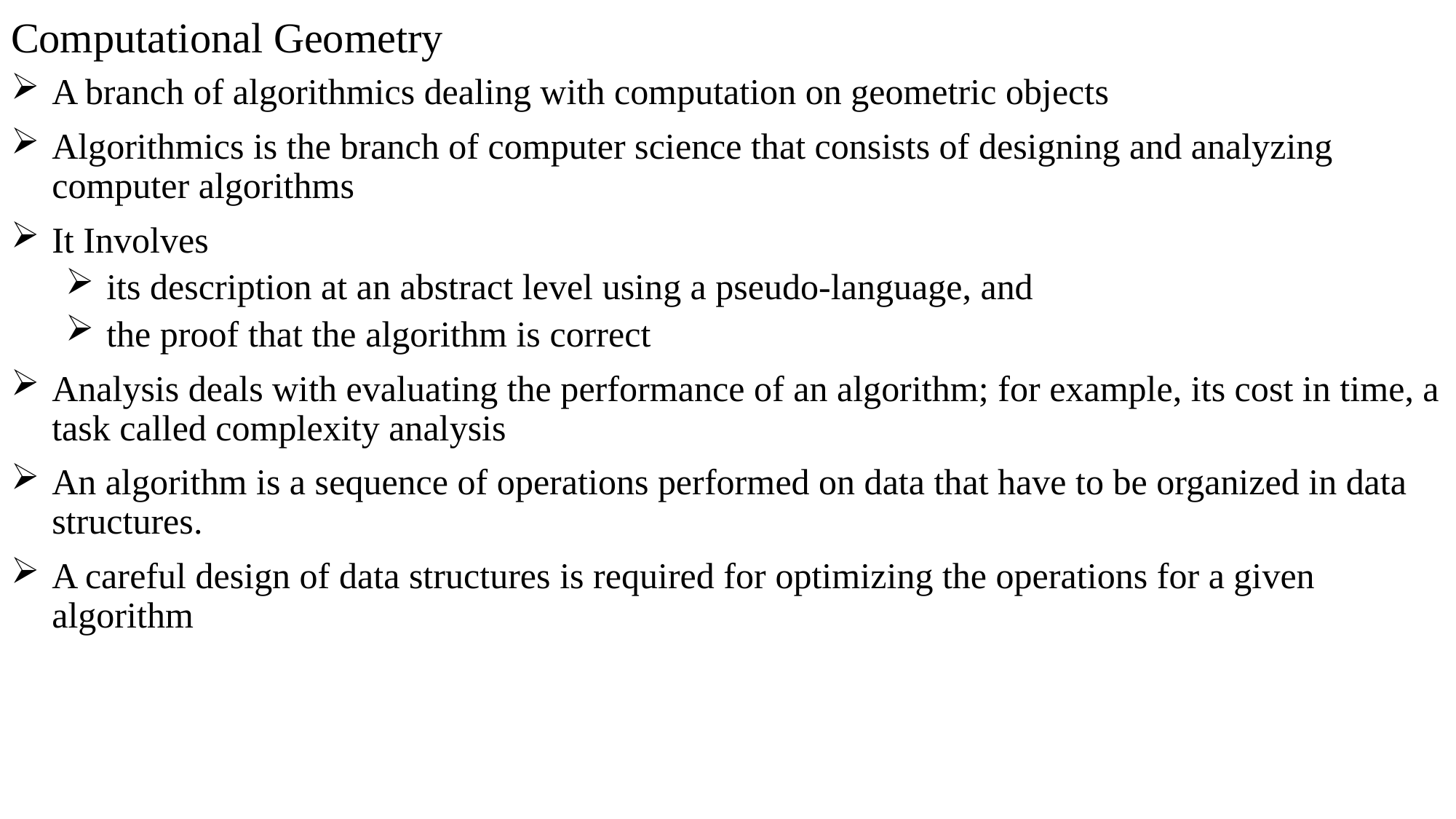

# Computational Geometry
A branch of algorithmics dealing with computation on geometric objects
Algorithmics is the branch of computer science that consists of designing and analyzing computer algorithms
It Involves
its description at an abstract level using a pseudo-language, and
the proof that the algorithm is correct
Analysis deals with evaluating the performance of an algorithm; for example, its cost in time, a task called complexity analysis
An algorithm is a sequence of operations performed on data that have to be organized in data structures.
A careful design of data structures is required for optimizing the operations for a given algorithm